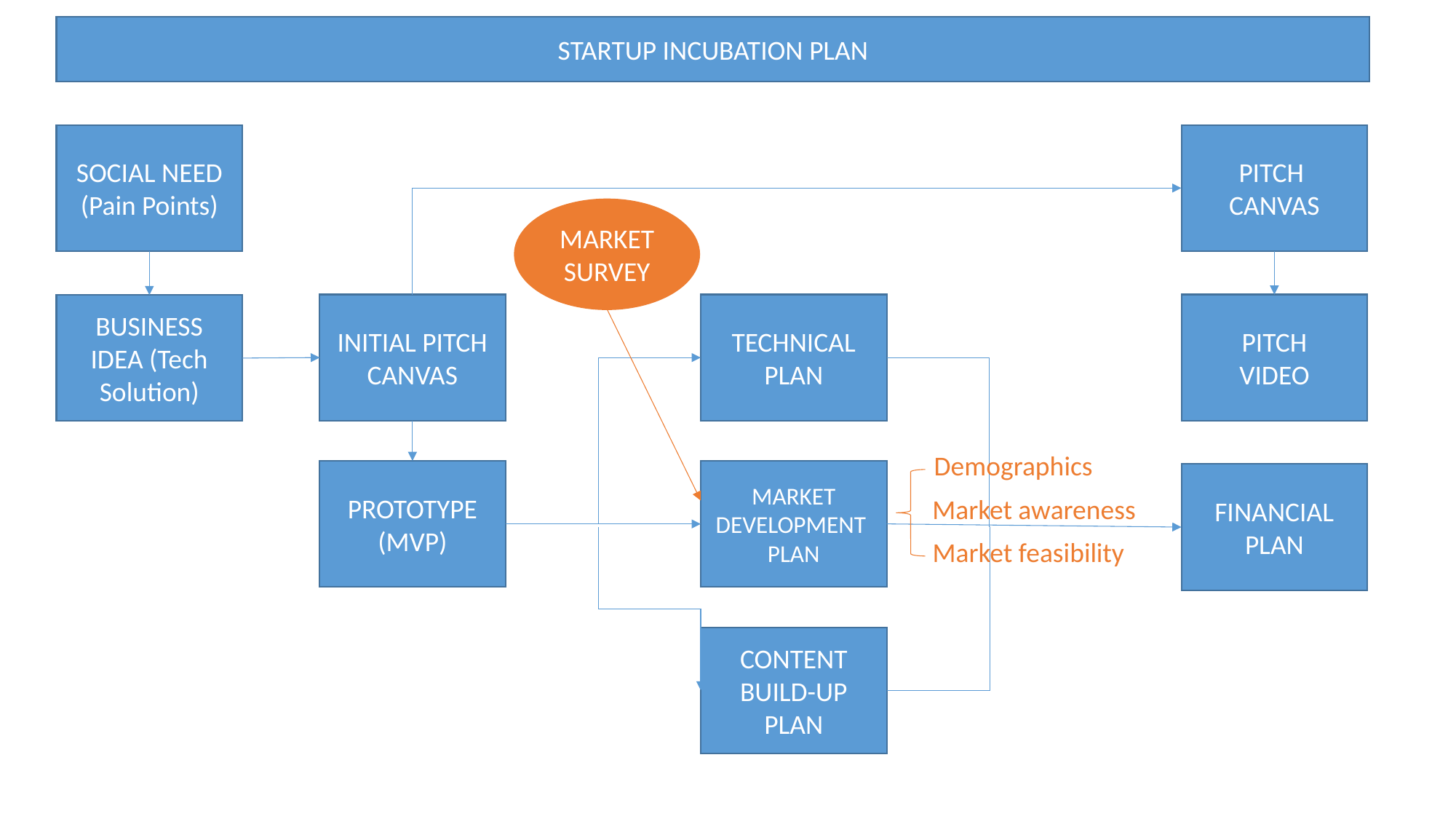

STARTUP INCUBATION PLAN
SOCIAL NEED (Pain Points)
PITCH
CANVAS
MARKET SURVEY
INITIAL PITCH CANVAS
TECHNICAL PLAN
PITCH
VIDEO
BUSINESS IDEA (Tech Solution)
Demographics
PROTOTYPE (MVP)
MARKET DEVELOPMENT
PLAN
FINANCIAL
PLAN

Market awareness
Market feasibility
CONTENT
BUILD-UP
PLAN